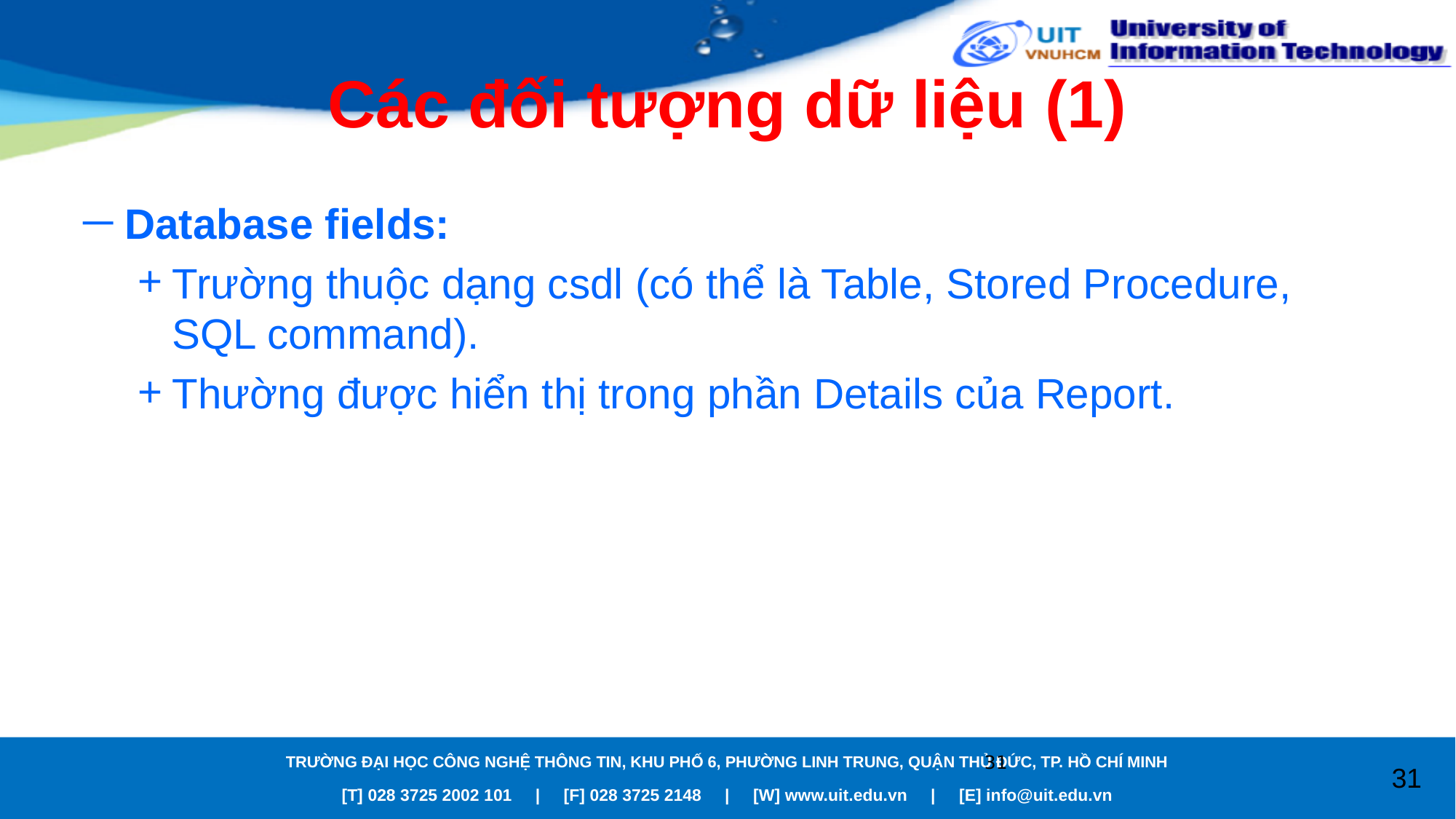

# Các đối tượng dữ liệu (1)
Database fields:
Trường thuộc dạng csdl (có thể là Table, Stored Procedure, SQL command).
Thường được hiển thị trong phần Details của Report.
31